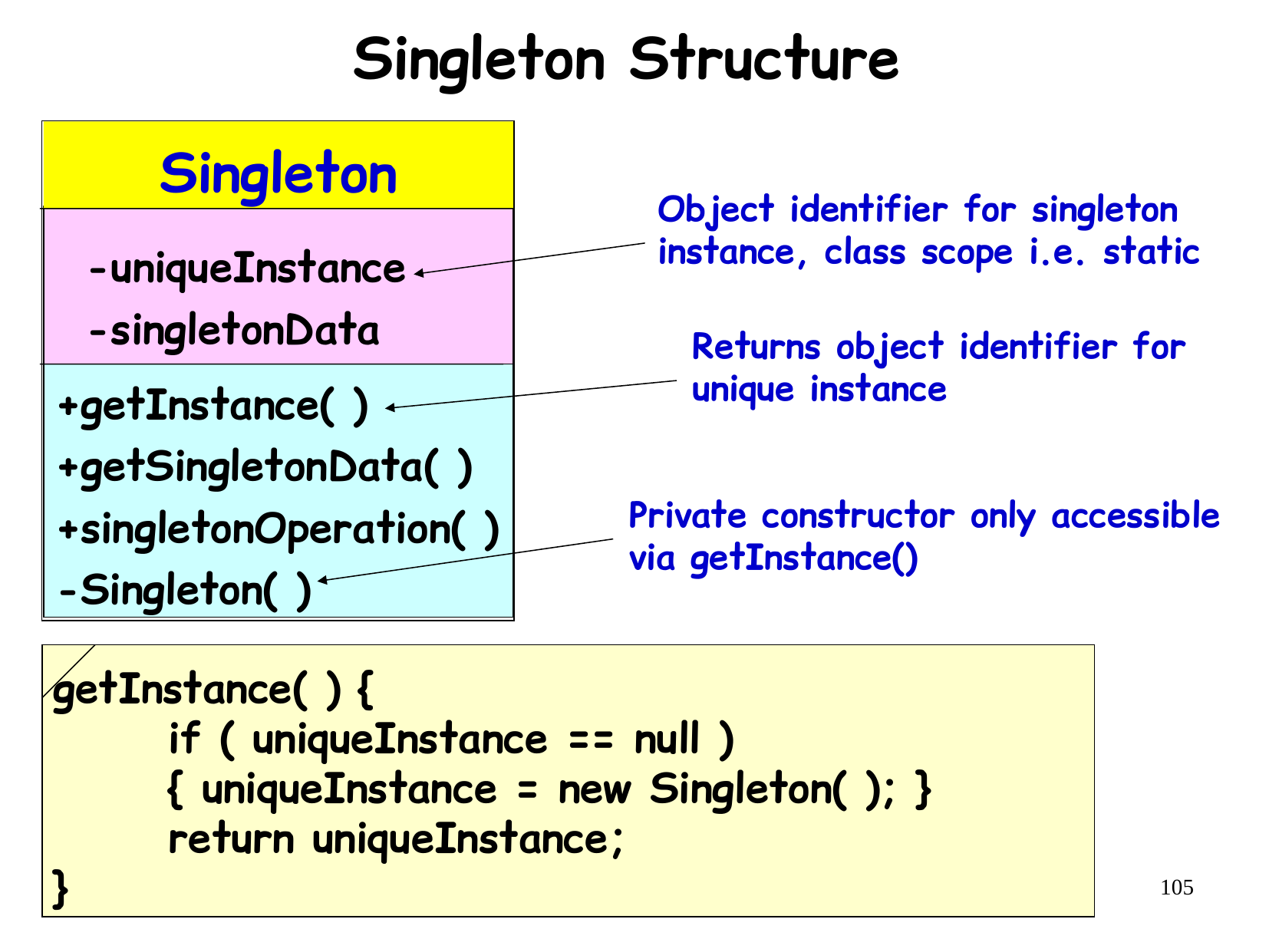

Singleton Structure

Singleton

-uniqueInstance
-singletonData

+getInstance( )
+getSingletonData( )
+singletonOperation( )
-Singleton( )
Object identifier for singleton
instance, class scope i.e. static

Returns object identifier for
unique instance

Private constructor only accessible
via getInstance()

getInstance( ) {
	if ( uniqueInstance == null )
	{ uniqueInstance = new Singleton( ); }
	return uniqueInstance;
}